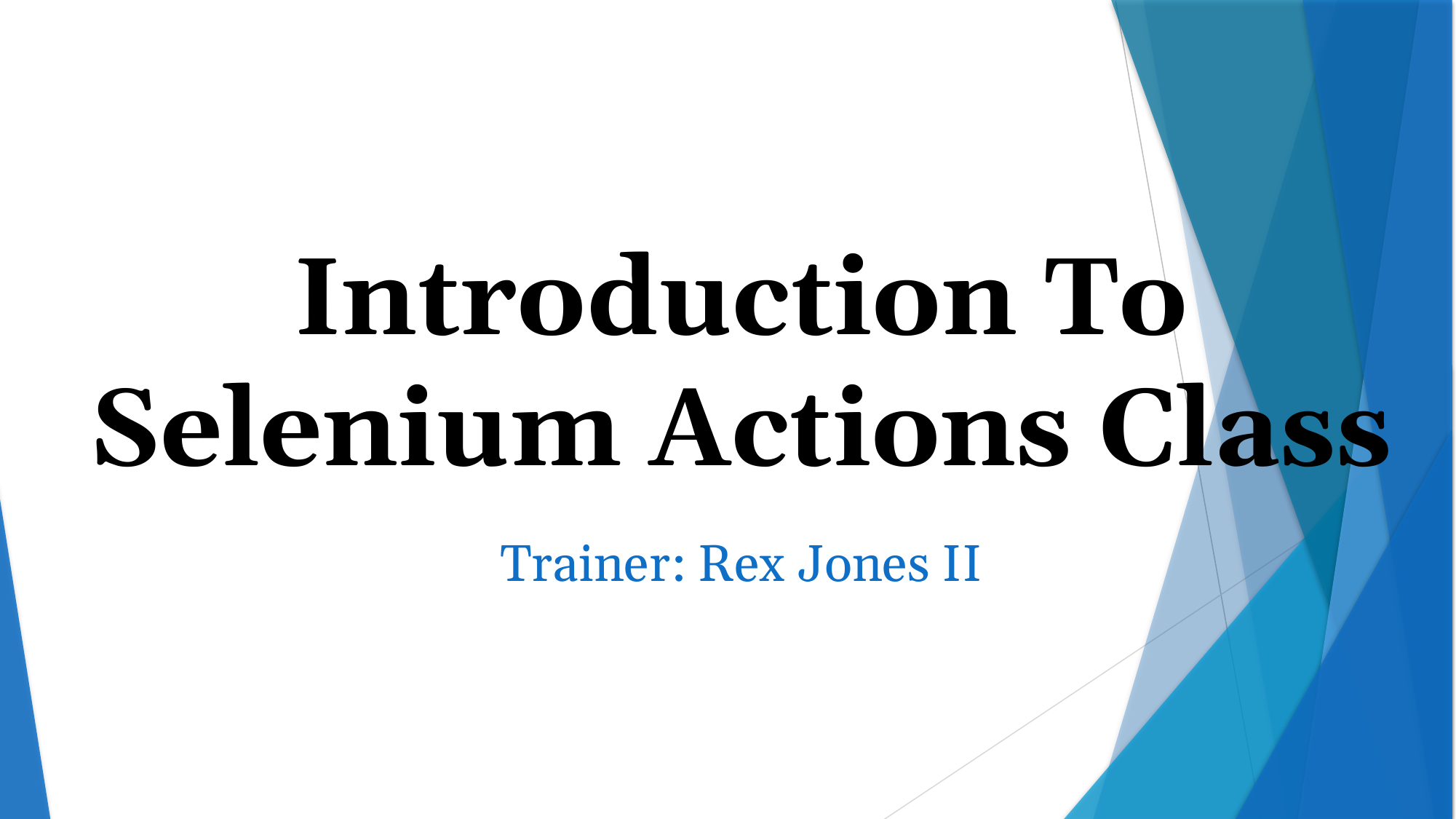

Introduction To
Selenium Actions Class
Trainer: Rex Jones II